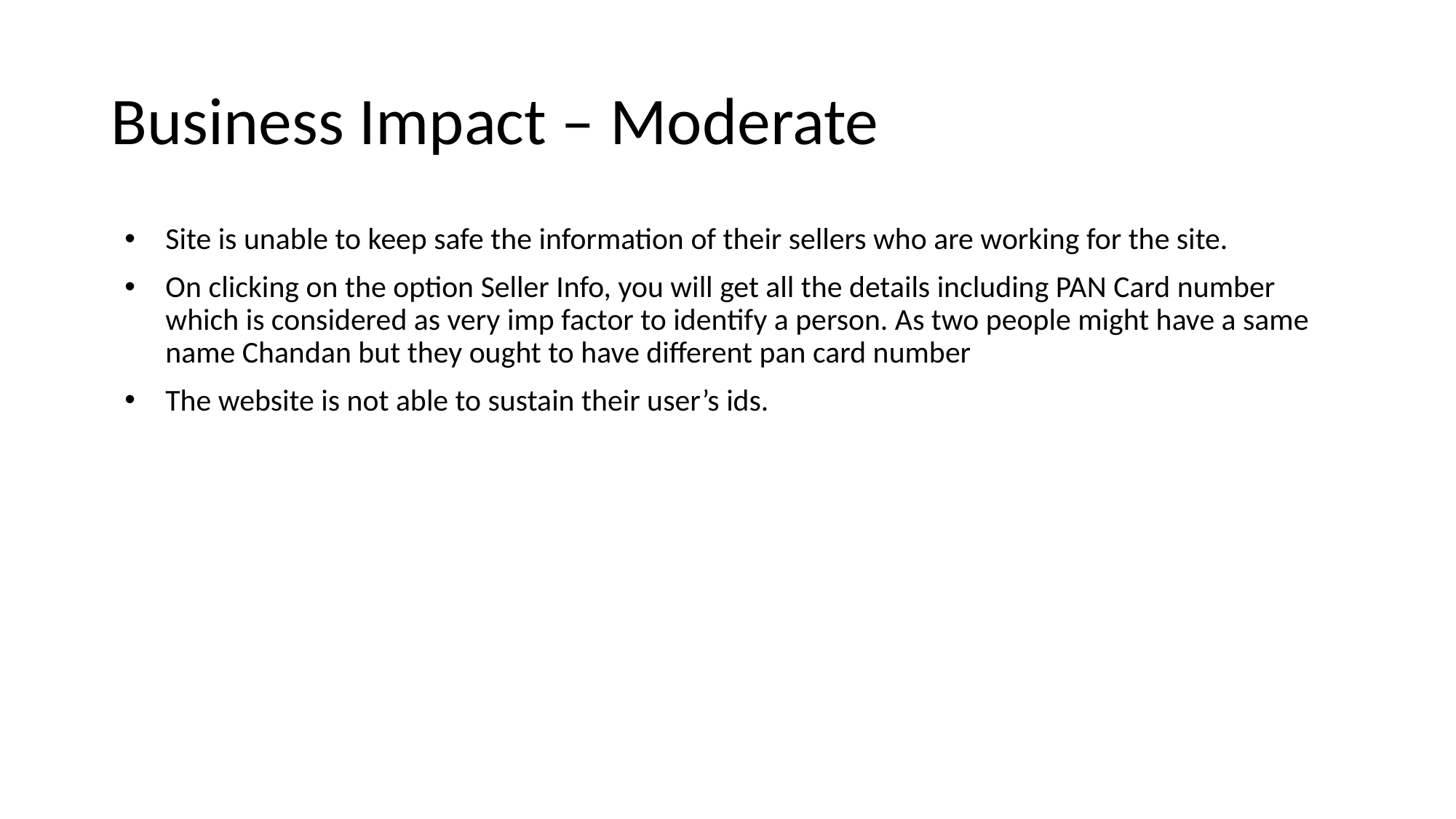

# Business Impact – Moderate
Site is unable to keep safe the information of their sellers who are working for the site.
On clicking on the option Seller Info, you will get all the details including PAN Card number which is considered as very imp factor to identify a person. As two people might have a same name Chandan but they ought to have different pan card number
The website is not able to sustain their user’s ids.